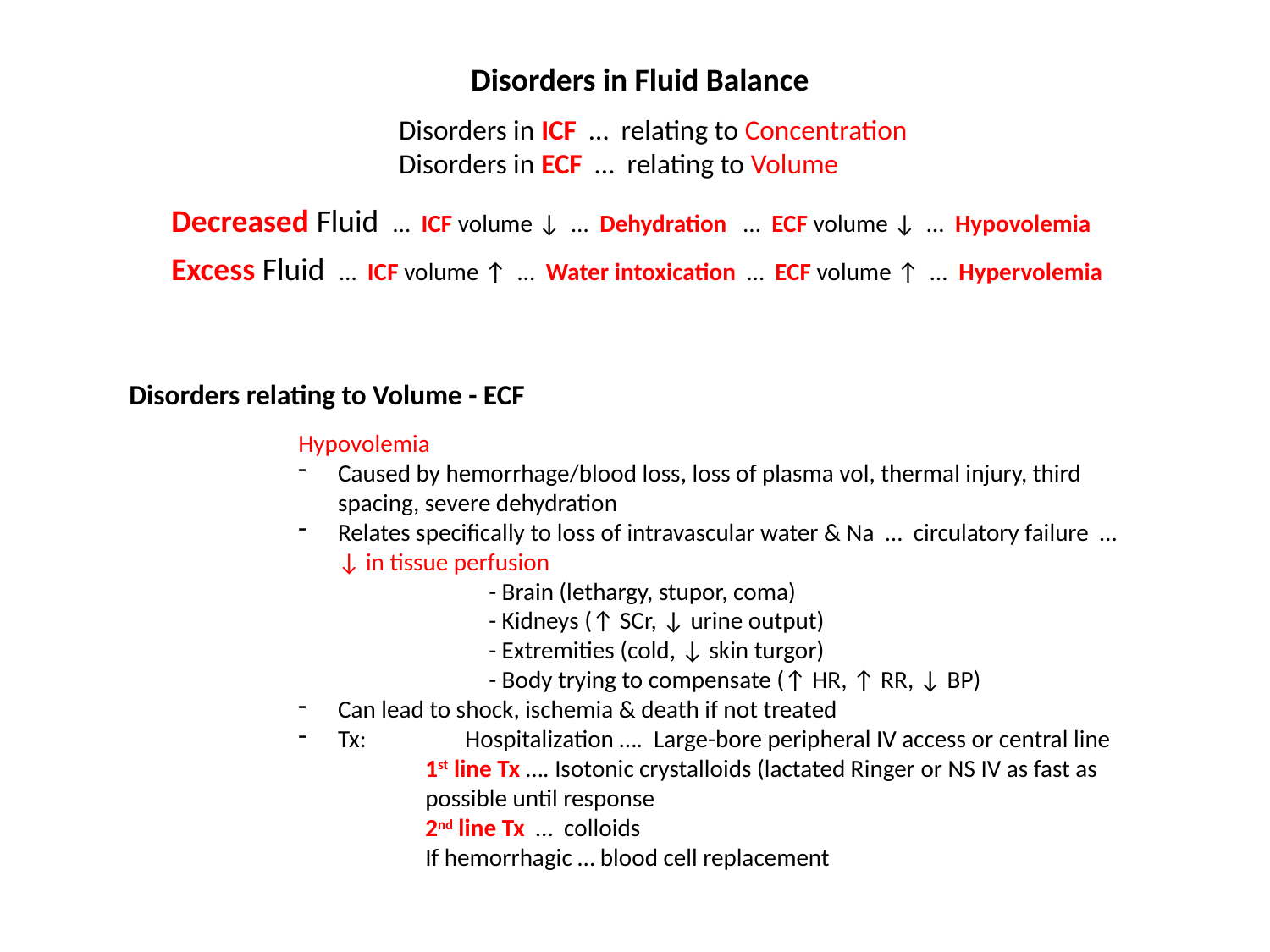

Disorders in Fluid Balance
Disorders in ICF  …  relating to Concentration
Disorders in ECF  …  relating to Volume
Decreased Fluid  …  ICF volume ↓  …  Dehydration   …  ECF volume ↓  …  Hypovolemia
Excess Fluid  …  ICF volume ↑  …  Water intoxication  …  ECF volume ↑  …  Hypervolemia
Disorders relating to Volume - ECF
Hypovolemia
Caused by hemorrhage/blood loss, loss of plasma vol, thermal injury, third spacing, severe dehydration
Relates specifically to loss of intravascular water & Na  …  circulatory failure  …  ↓ in tissue perfusion
	- Brain (lethargy, stupor, coma)
	- Kidneys (↑ SCr, ↓ urine output)
	- Extremities (cold, ↓ skin turgor)
	- Body trying to compensate (↑ HR, ↑ RR, ↓ BP)
Can lead to shock, ischemia & death if not treated
Tx:     	Hospitalization ….  Large-bore peripheral IV access or central line
1st line Tx …. Isotonic crystalloids (lactated Ringer or NS IV as fast as possible until response
2nd line Tx  …  colloids
If hemorrhagic … blood cell replacement